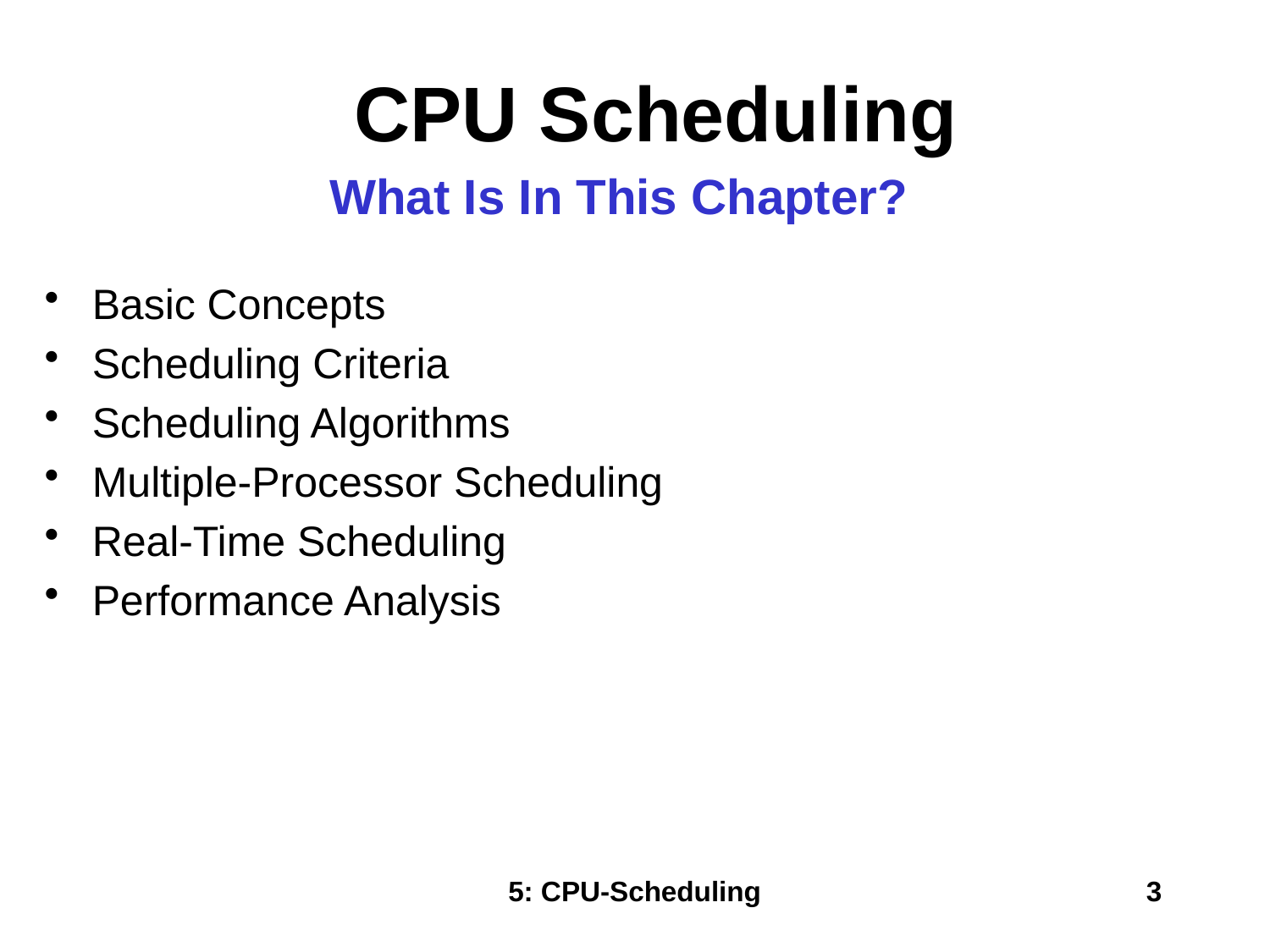

CPU Scheduling
What Is In This Chapter?

Basic Concepts
Scheduling Criteria
Scheduling Algorithms
Multiple-Processor Scheduling
Real-Time Scheduling
Performance Analysis
5: CPU-Scheduling
3